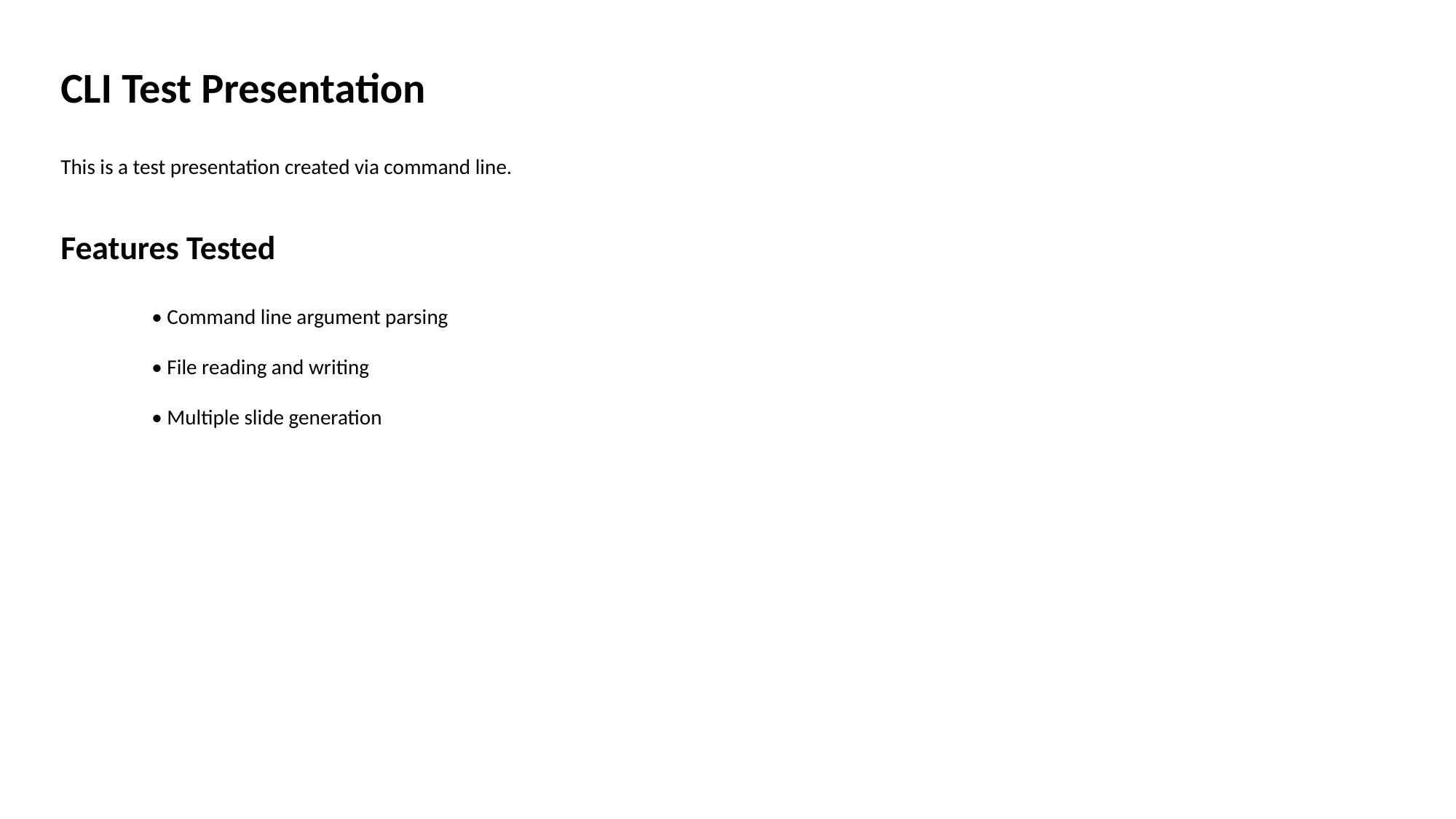

CLI Test Presentation
This is a test presentation created via command line.
Features Tested
• Command line argument parsing
• File reading and writing
• Multiple slide generation